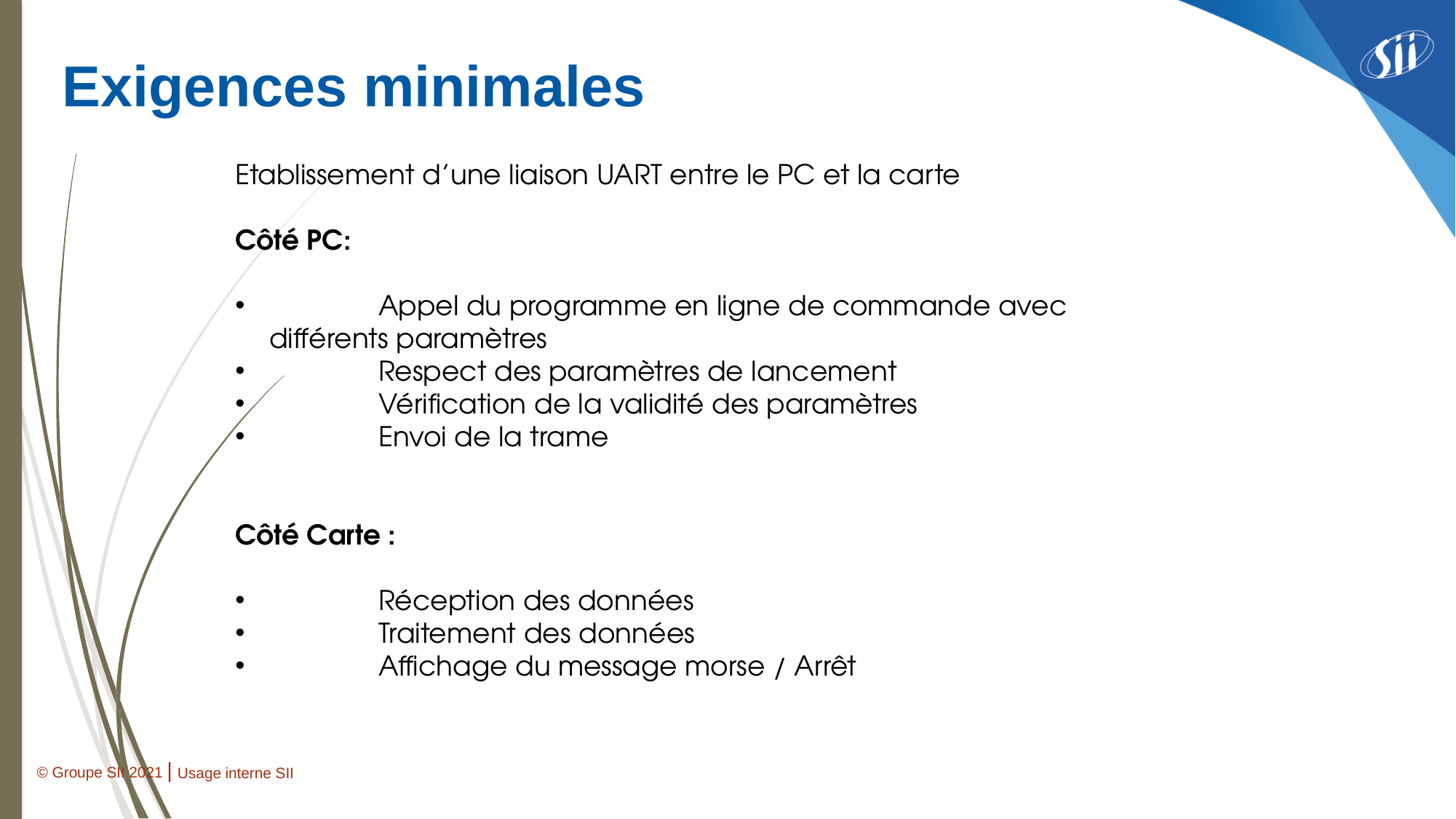

Exigences minimales
Etablissement d’une liaison UART entre le PC et la carte

Côté PC:

	Appel du programme en ligne de commande avec différents paramètres
	Respect des paramètres de lancement
	Vérification de la validité des paramètres
	Envoi de la trame

Côté Carte :

	Réception des données
	Traitement des données
	Affichage du message morse / Arrêt